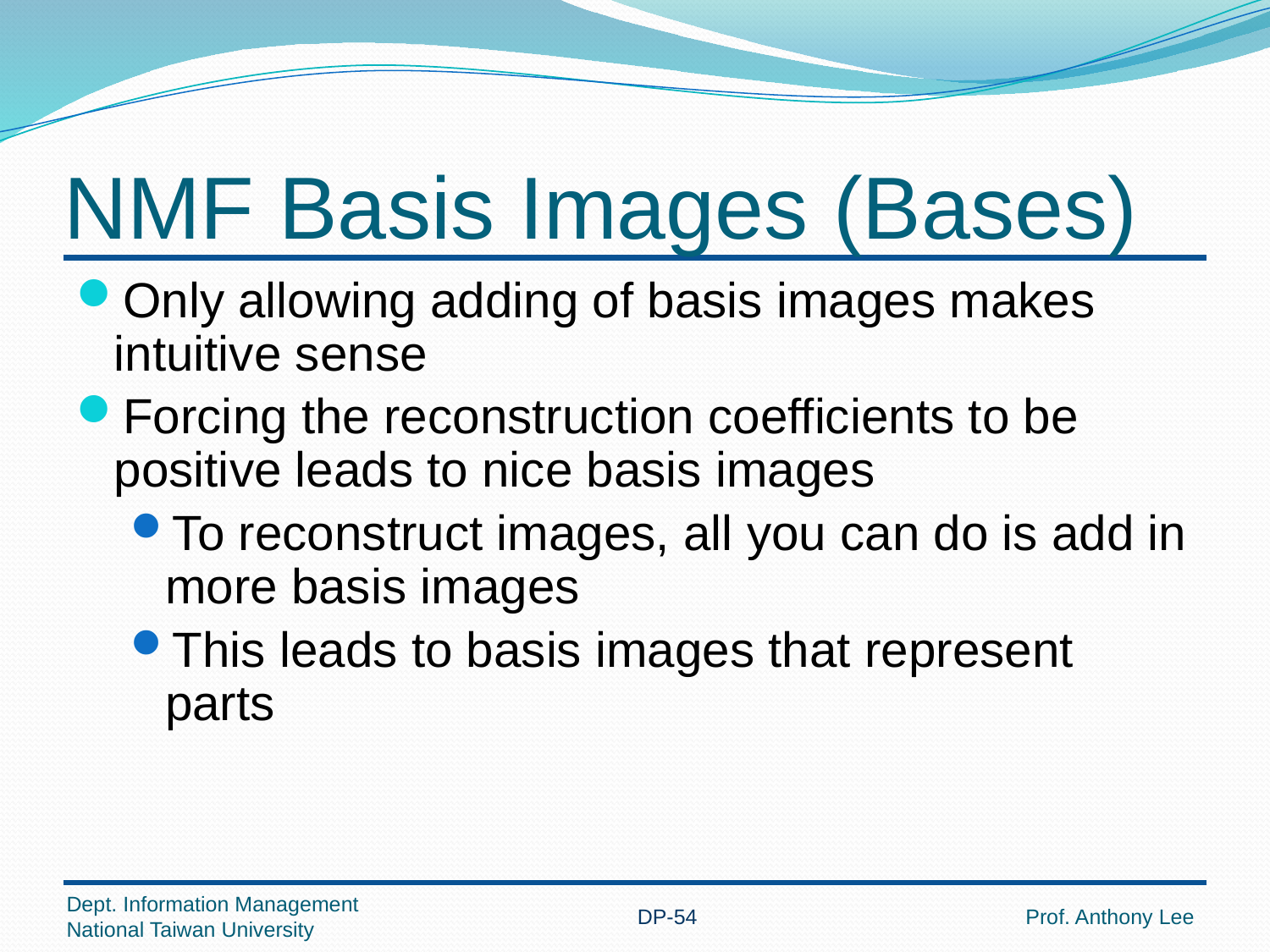

# NMF Basis Images (Bases)
Only allowing adding of basis images makes intuitive sense
Forcing the reconstruction coefficients to be positive leads to nice basis images
To reconstruct images, all you can do is add in more basis images
This leads to basis images that represent parts